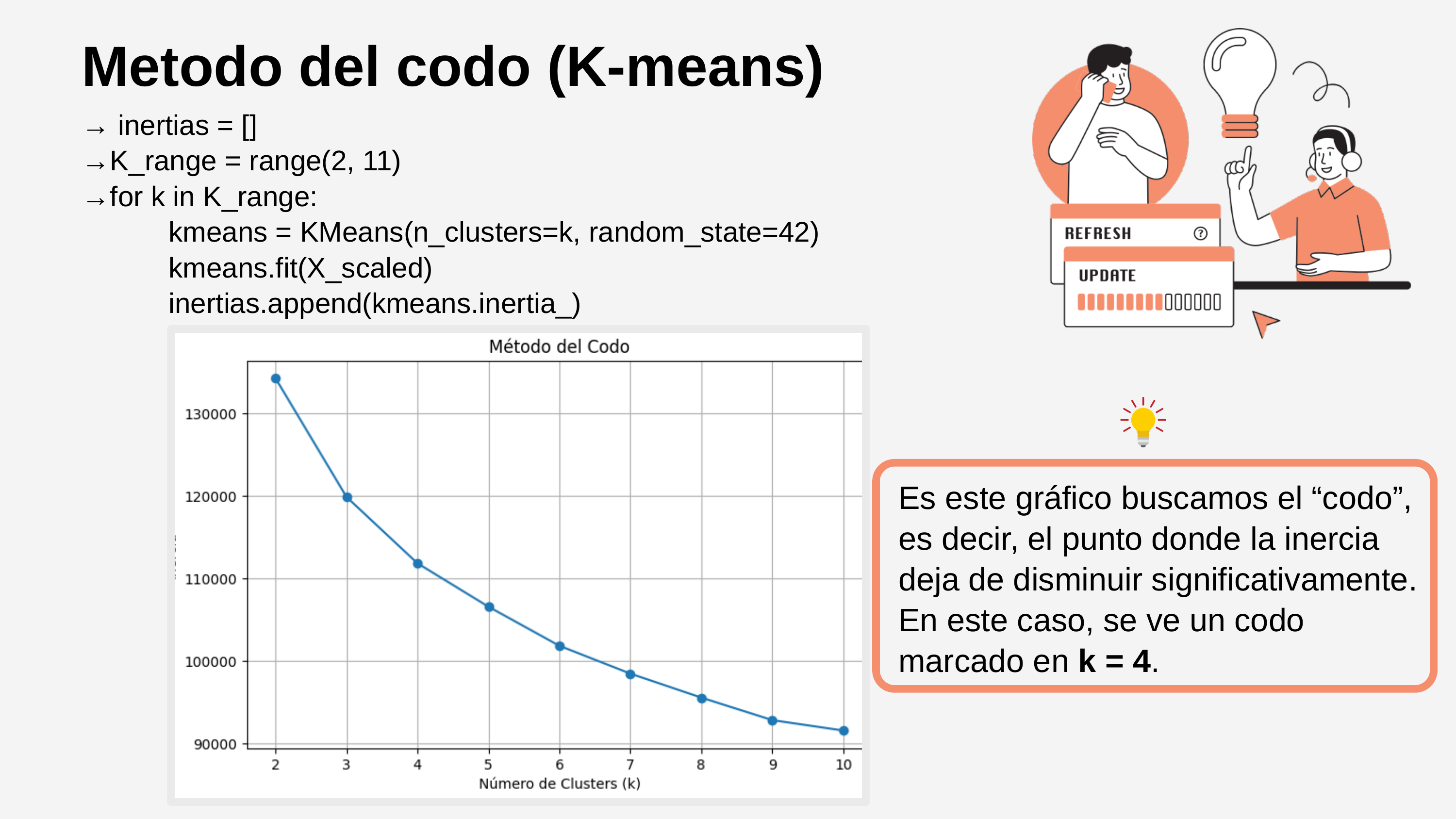

Metodo del codo (K-means)

→ inertias = []
→K_range = range(2, 11)
→for k in K_range:
           kmeans = KMeans(n_clusters=k, random_state=42)
           kmeans.fit(X_scaled)
           inertias.append(kmeans.inertia_)

Es este gráfico buscamos el “codo”, es decir, el punto donde la inercia deja de disminuir significativamente. En este caso, se ve un codo marcado en k = 4.